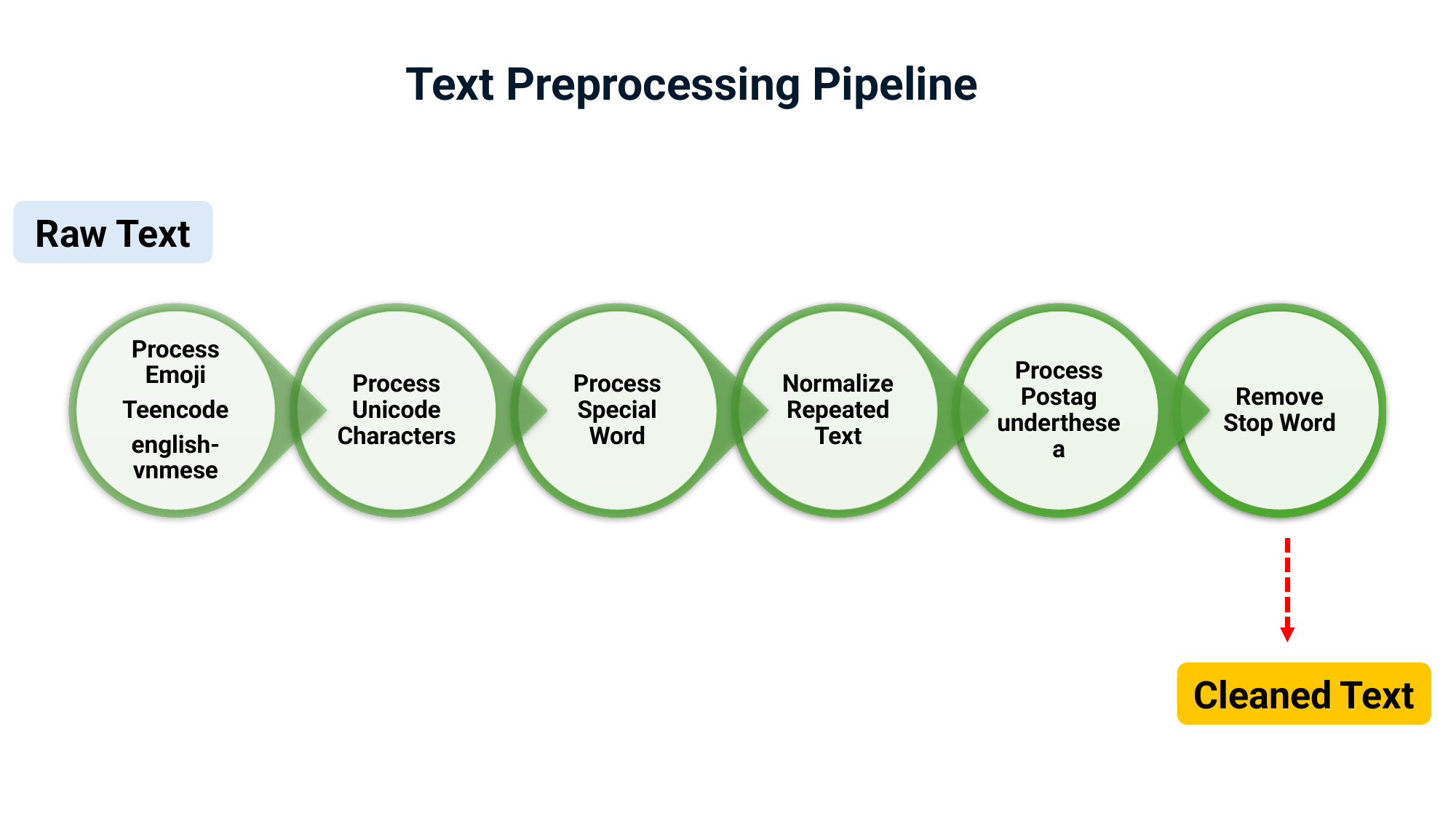

# Text Preprocessing Pipeline
Remove Stop Word
Process Postag underthesea
Normalize Repeated Text
Process Special Word
Process Unicode Characters
Process Emoji
Teencode
english-vnmese
Raw Text
Cleaned Text